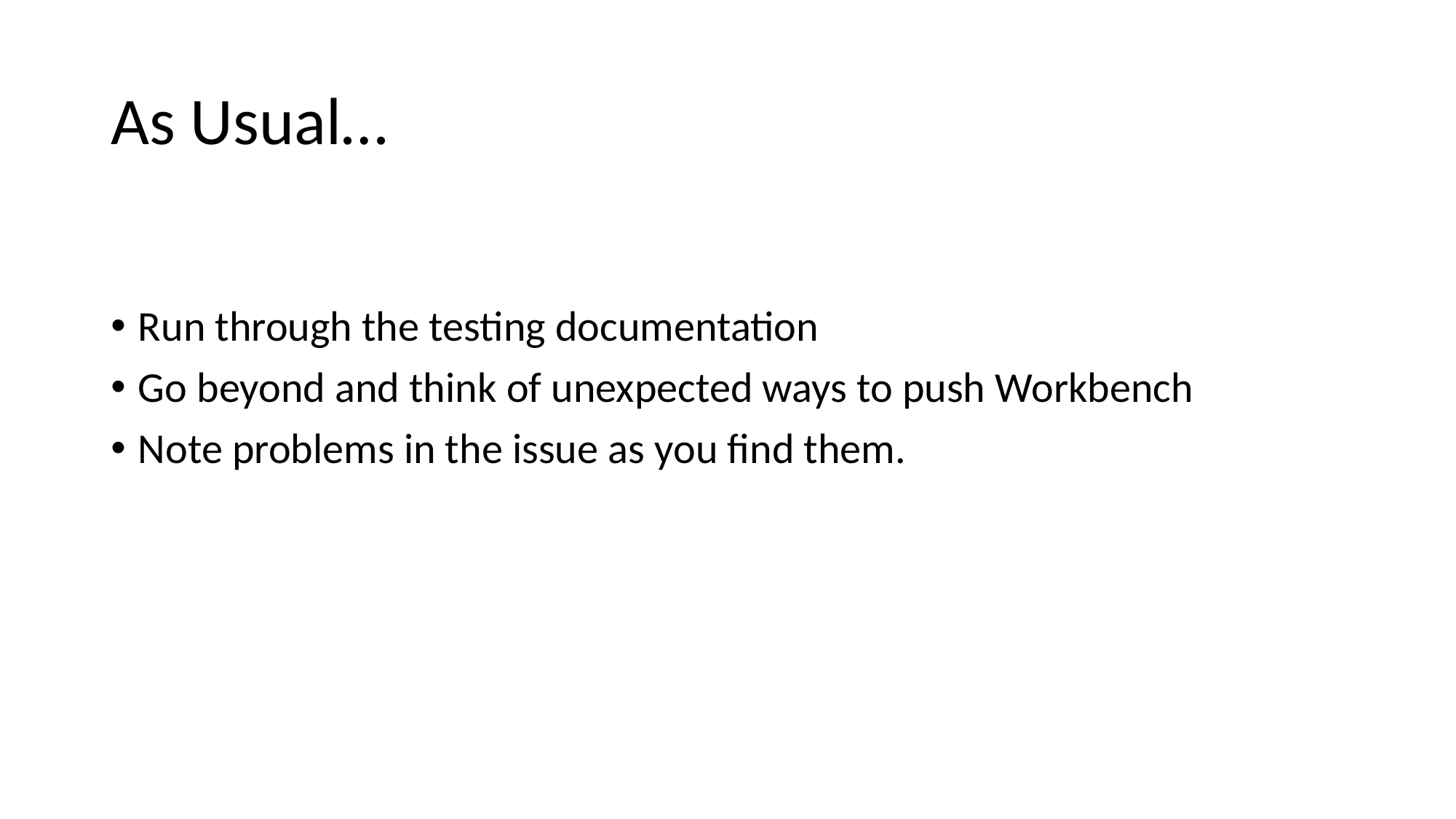

# As Usual…
Run through the testing documentation
Go beyond and think of unexpected ways to push Workbench
Note problems in the issue as you find them.